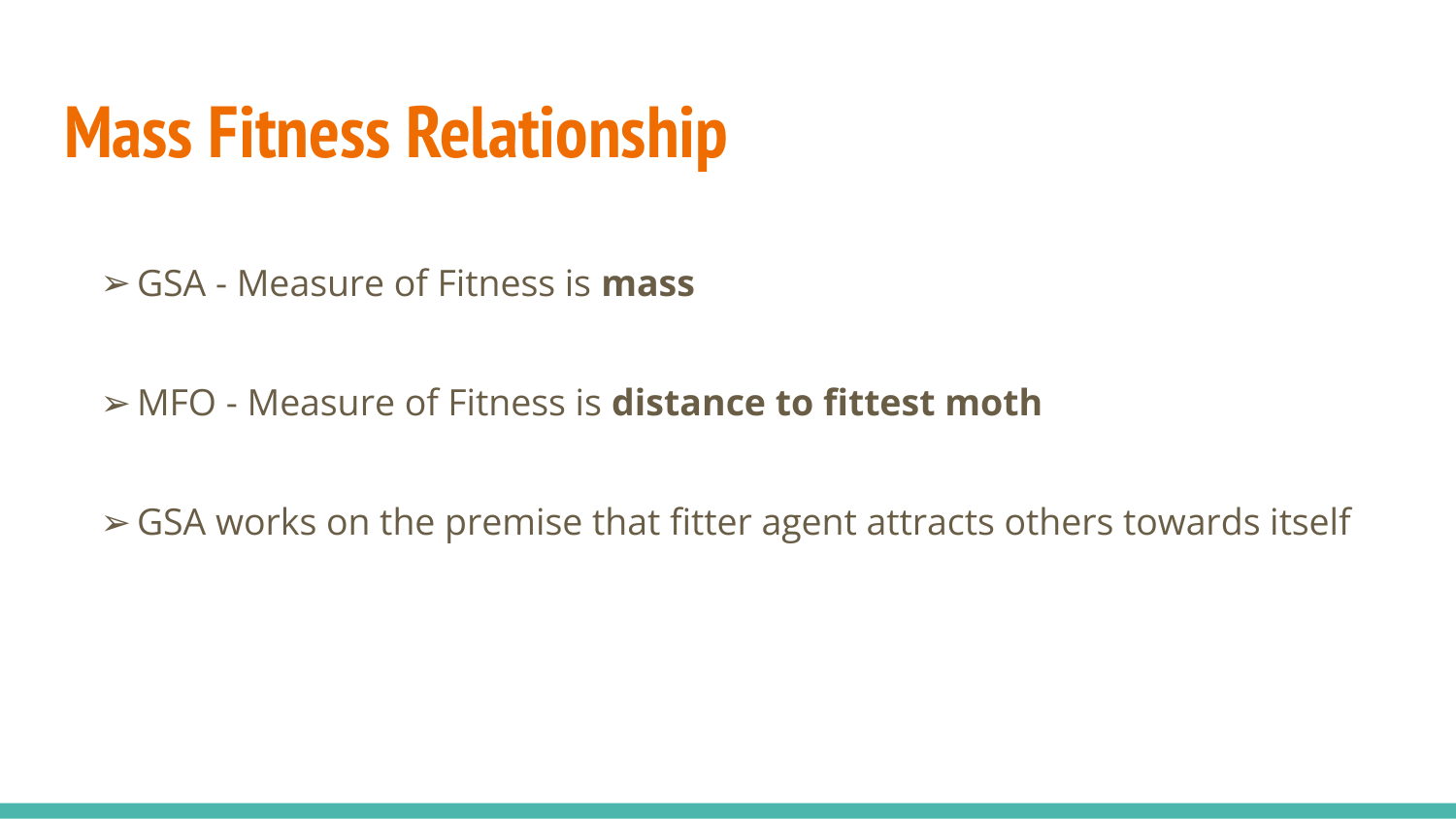

# Mass Fitness Relationship
GSA - Measure of Fitness is mass
MFO - Measure of Fitness is distance to fittest moth
GSA works on the premise that fitter agent attracts others towards itself